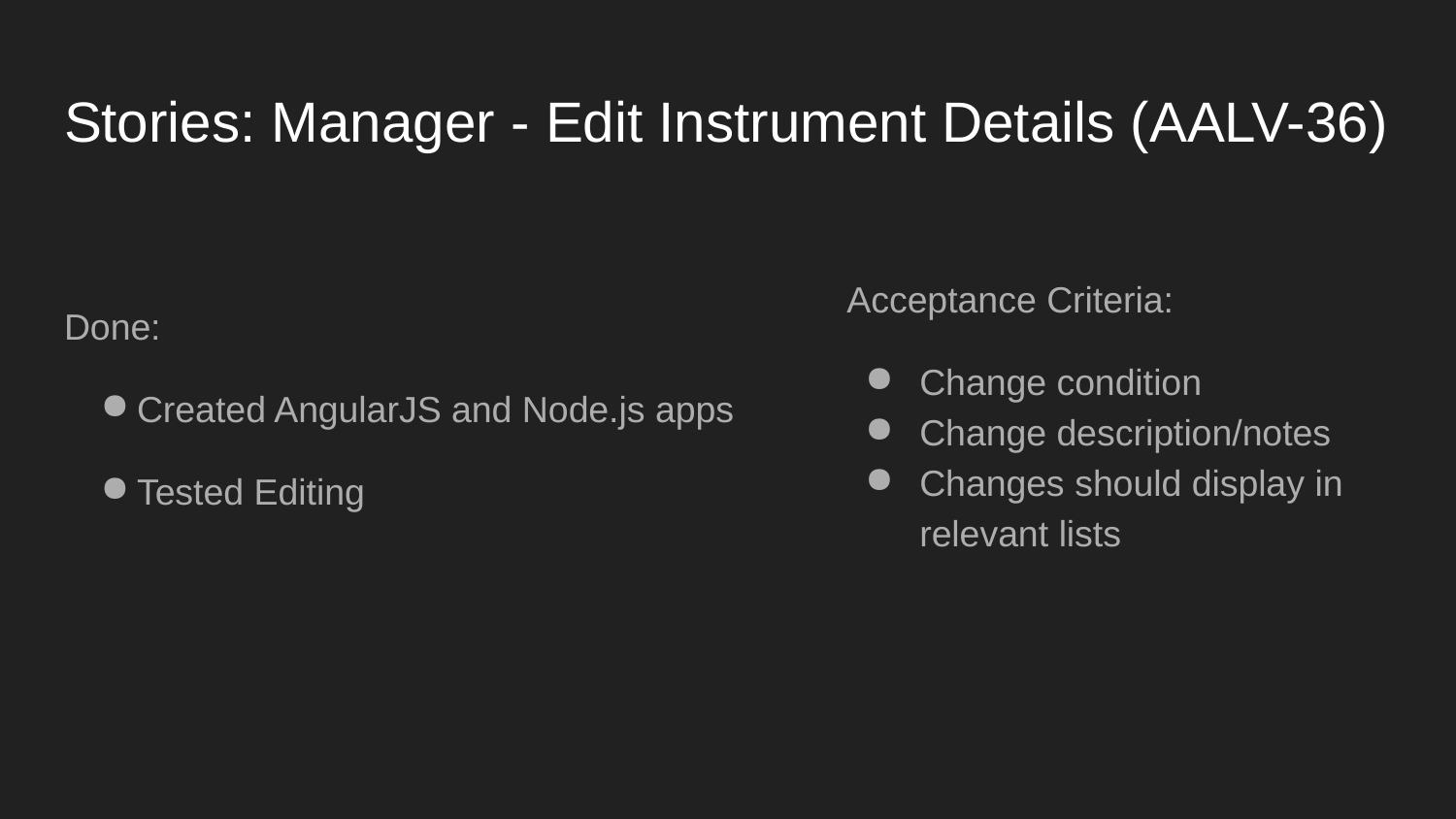

# Stories: Manager - Edit Instrument Details (AALV-36)
Acceptance Criteria:
Change condition
Change description/notes
Changes should display in relevant lists
Done:
Created AngularJS and Node.js apps
Tested Editing